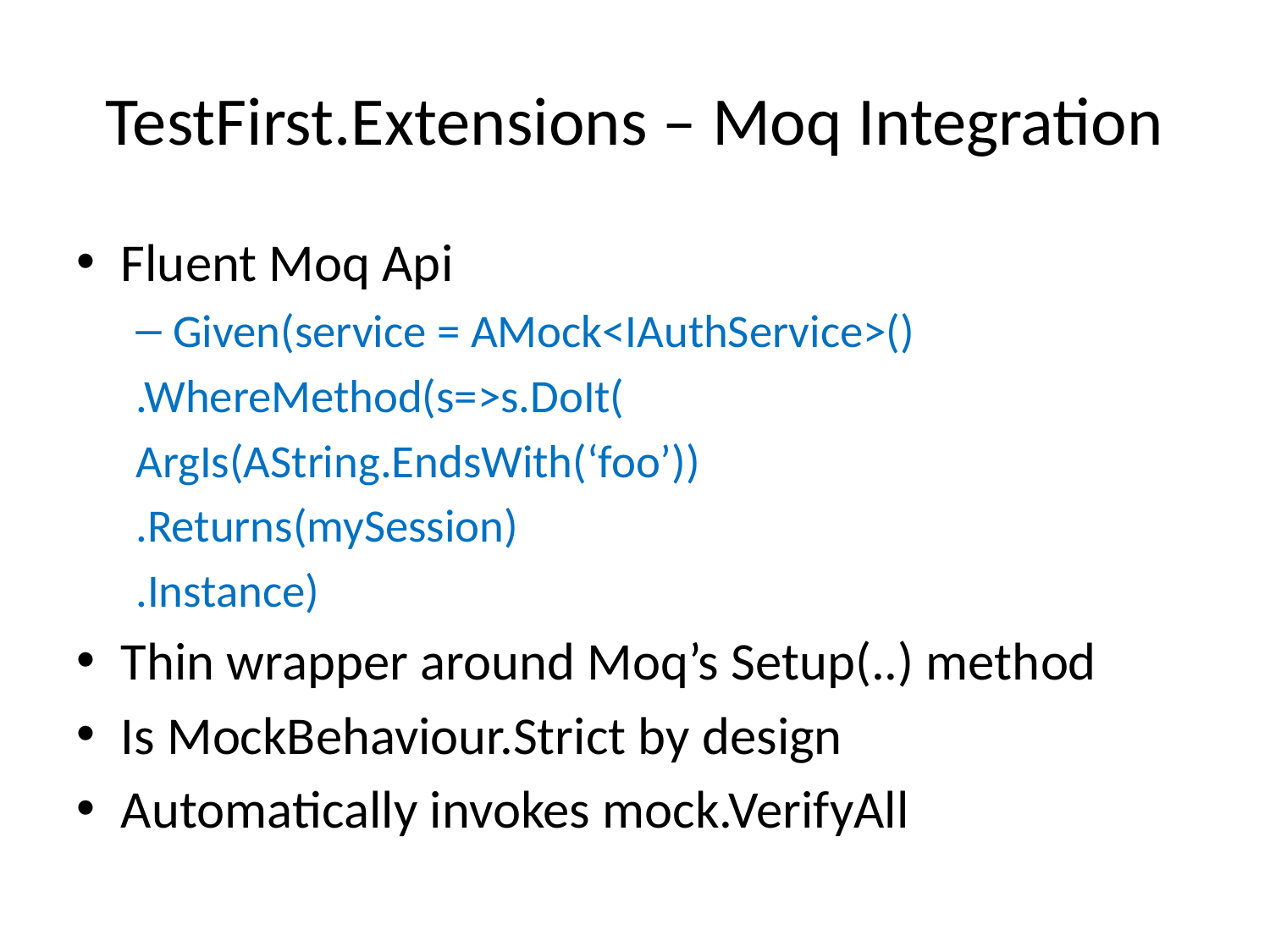

# TestFirst.Extensions – Moq Integration
Fluent Moq Api
Given(service = AMock<IAuthService>()
	.WhereMethod(s=>s.DoIt(
		ArgIs(AString.EndsWith(‘foo’))
	.Returns(mySession)
	.Instance)
Thin wrapper around Moq’s Setup(..) method
Is MockBehaviour.Strict by design
Automatically invokes mock.VerifyAll